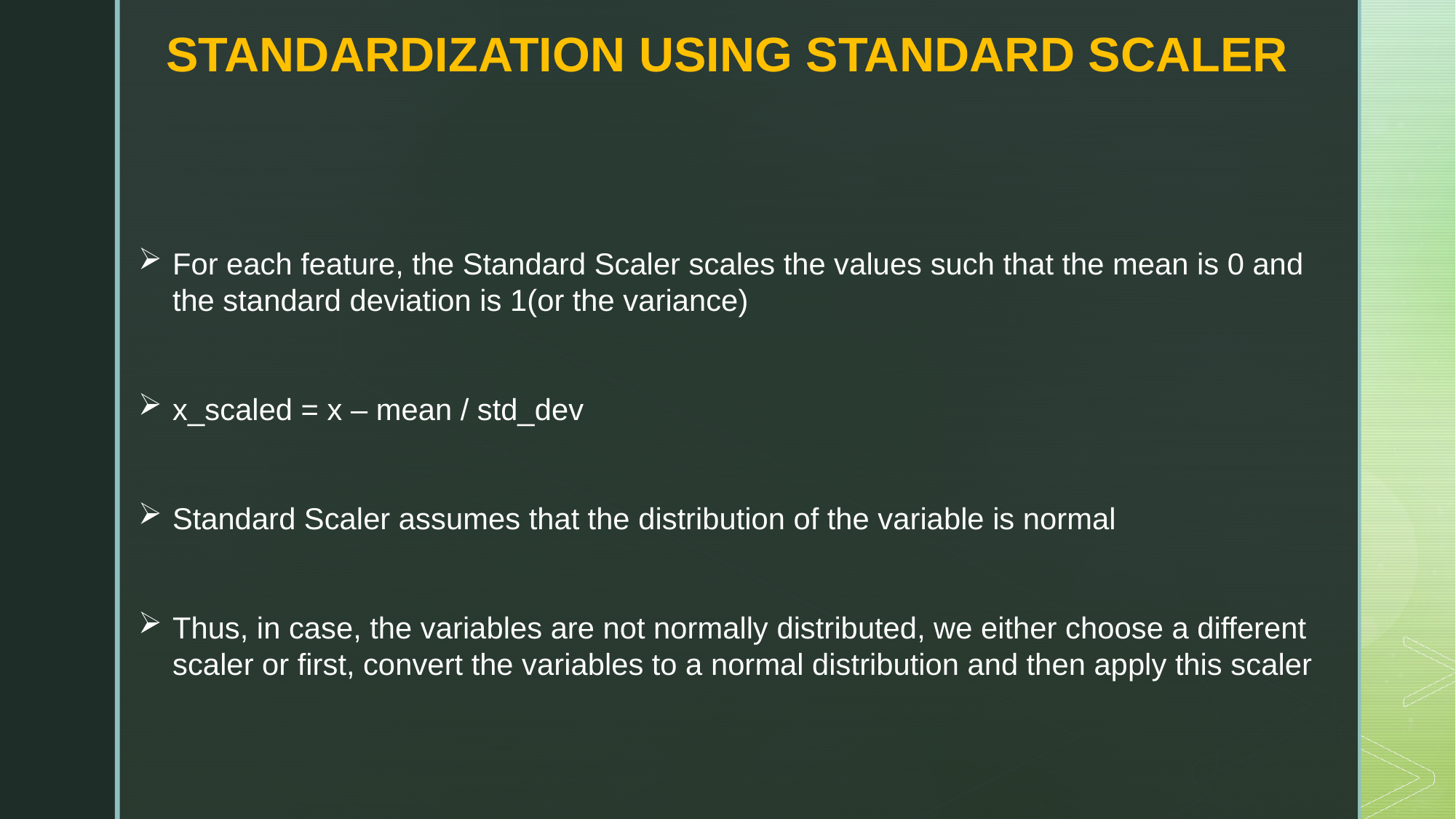

STANDARDIZATION USING STANDARD SCALER
For each feature, the Standard Scaler scales the values such that the mean is 0 and the standard deviation is 1(or the variance)

x_scaled = x – mean / std_dev

Standard Scaler assumes that the distribution of the variable is normal

Thus, in case, the variables are not normally distributed, we either choose a different scaler or first, convert the variables to a normal distribution and then apply this scaler